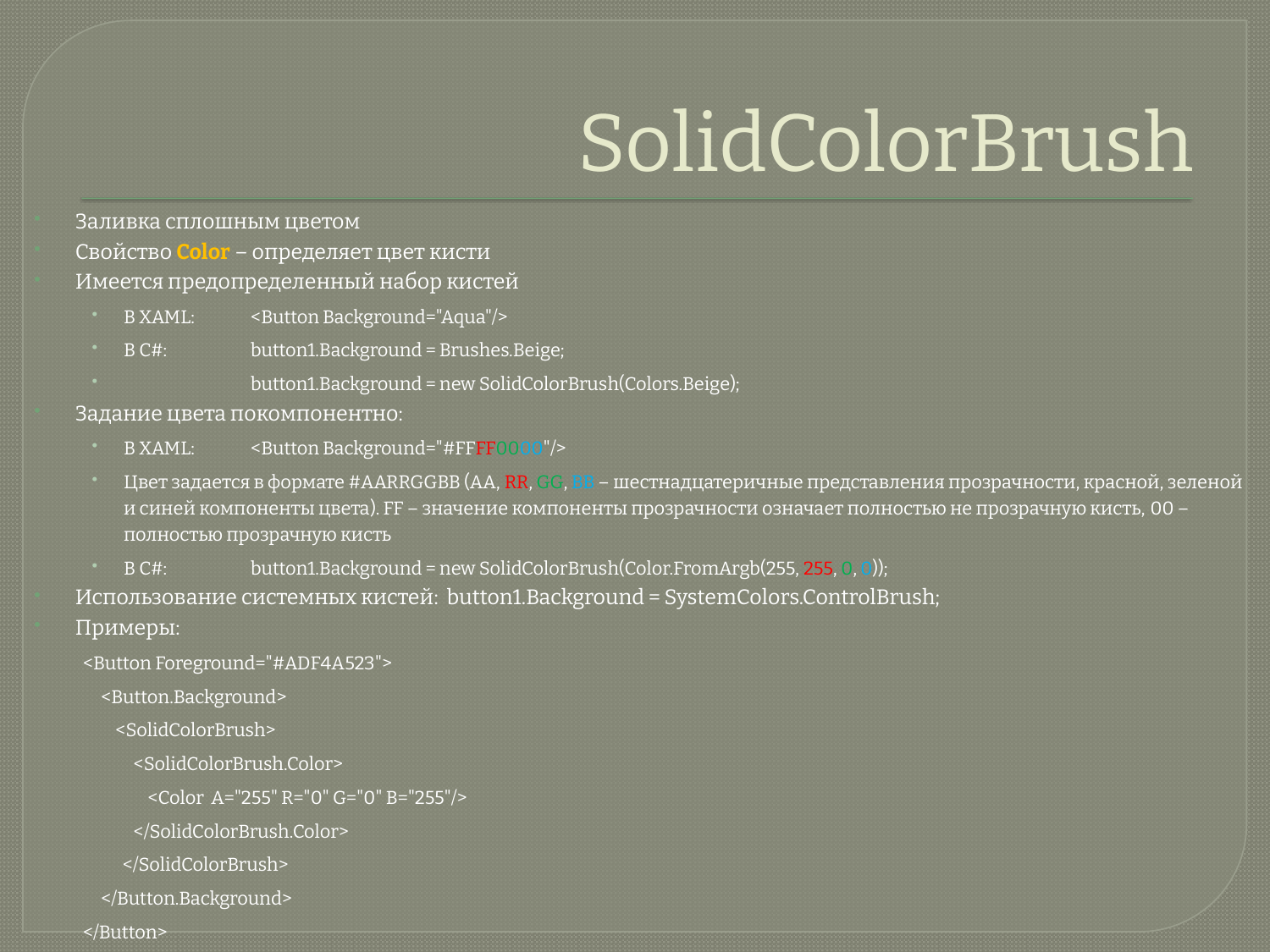

# SolidColorBrush
Заливка сплошным цветом
Свойство Color – определяет цвет кисти
Имеется предопределенный набор кистей
В XAML:	<Button Background="Aqua"/>
В С#:	button1.Background = Brushes.Beige;
                               	button1.Background = new SolidColorBrush(Colors.Beige);
Задание цвета покомпонентно:
В XAML: 	<Button Background="#FFFF0000"/>
Цвет задается в формате #AARRGGBB (AA, RR, GG, BB – шестнадцатеричные представления прозрачности, красной, зеленой и синей компоненты цвета). FF – значение компоненты прозрачности означает полностью не прозрачную кисть, 00 – полностью прозрачную кисть
В С#:	button1.Background = new SolidColorBrush(Color.FromArgb(255, 255, 0, 0));
Использование системных кистей:  button1.Background = SystemColors.ControlBrush;
Примеры:
<Button Foreground="#ADF4A523">
     <Button.Background>
         <SolidColorBrush>
              <SolidColorBrush.Color>
                  <Color  A="255" R="0" G="0" B="255"/>
              </SolidColorBrush.Color>
           </SolidColorBrush>
     </Button.Background>
</Button>